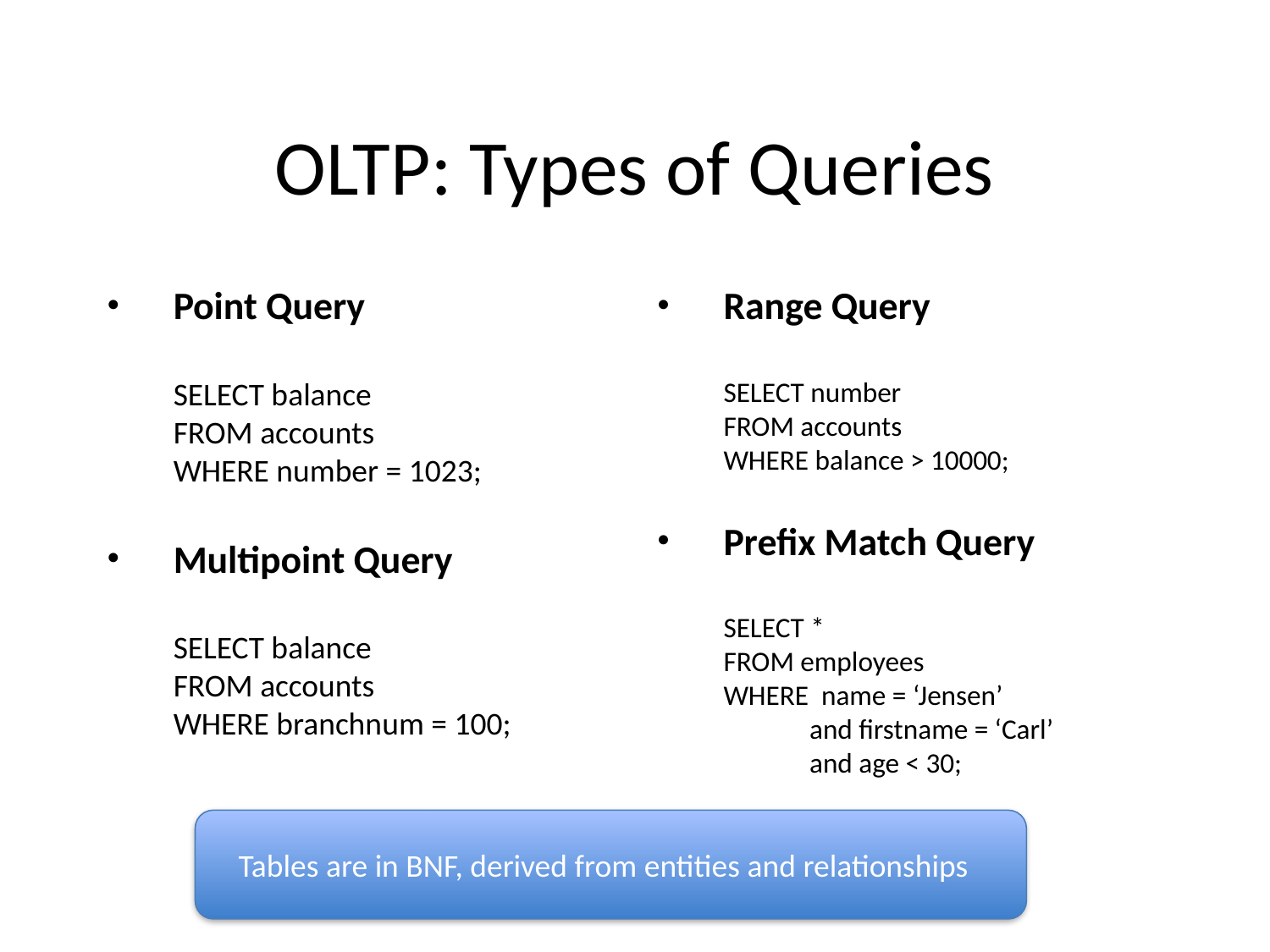

# OLTP: Types of Queries
Point Query
SELECT balance
FROM accounts
WHERE number = 1023;
Multipoint Query
SELECT balance
FROM accounts
WHERE branchnum = 100;
Range Query
SELECT number
FROM accounts
WHERE balance > 10000;
Prefix Match Query
SELECT *
FROM employees
WHERE  name = ‘Jensen’
	   and firstname = ‘Carl’
	   and age < 30;
Tables are in BNF, derived from entities and relationships